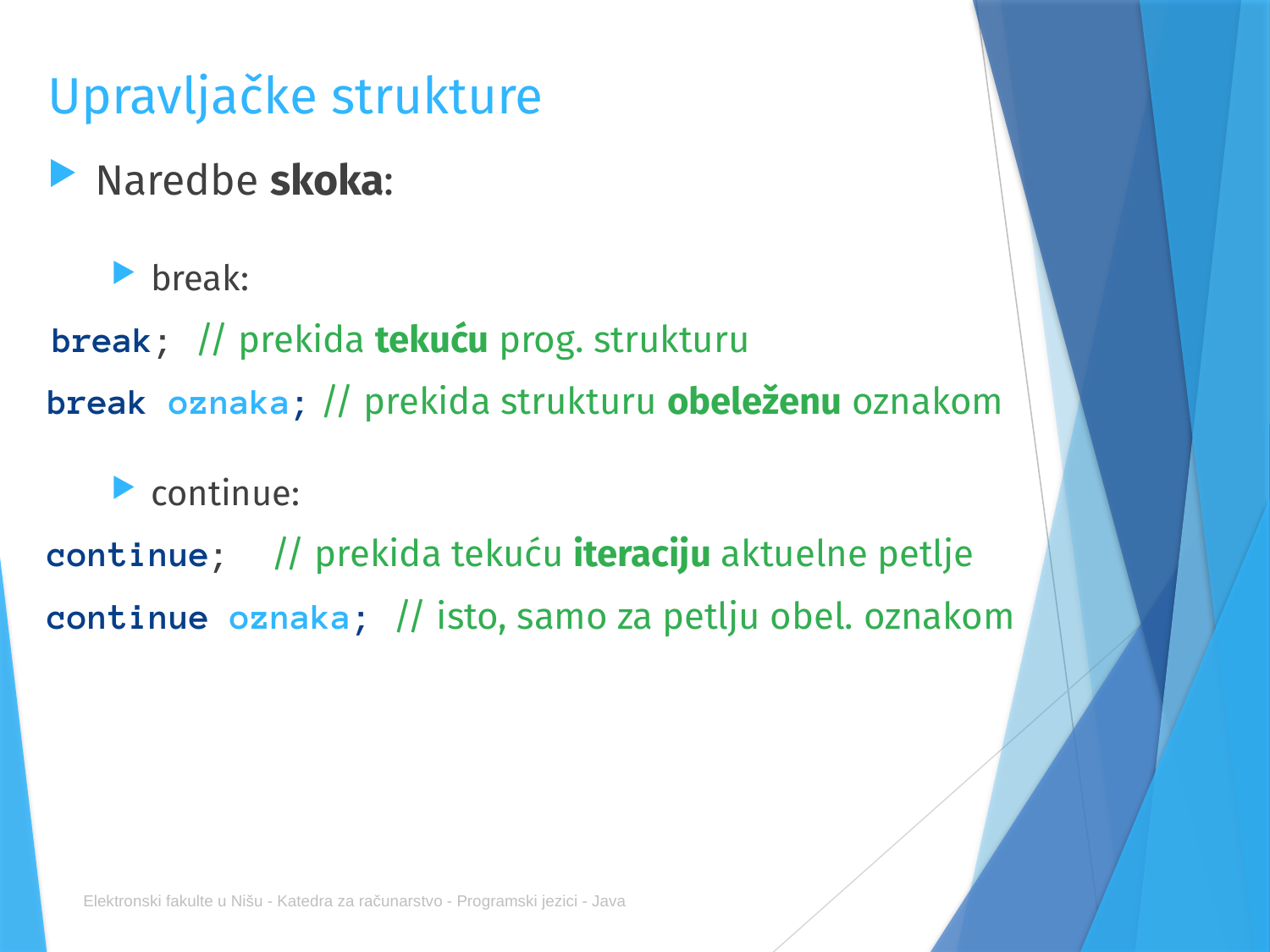

# Upravljačke strukture
Naredbe skoka:

break:
 break; // prekida tekuću prog. strukturu
break oznaka; // prekida strukturu obeleženu oznakom

continue:
continue;  // prekida tekuću iteraciju aktuelne petlje
continue oznaka; // isto, samo za petlju obel. oznakom
Elektronski fakulte u Nišu - Katedra za računarstvo - Programski jezici - Java